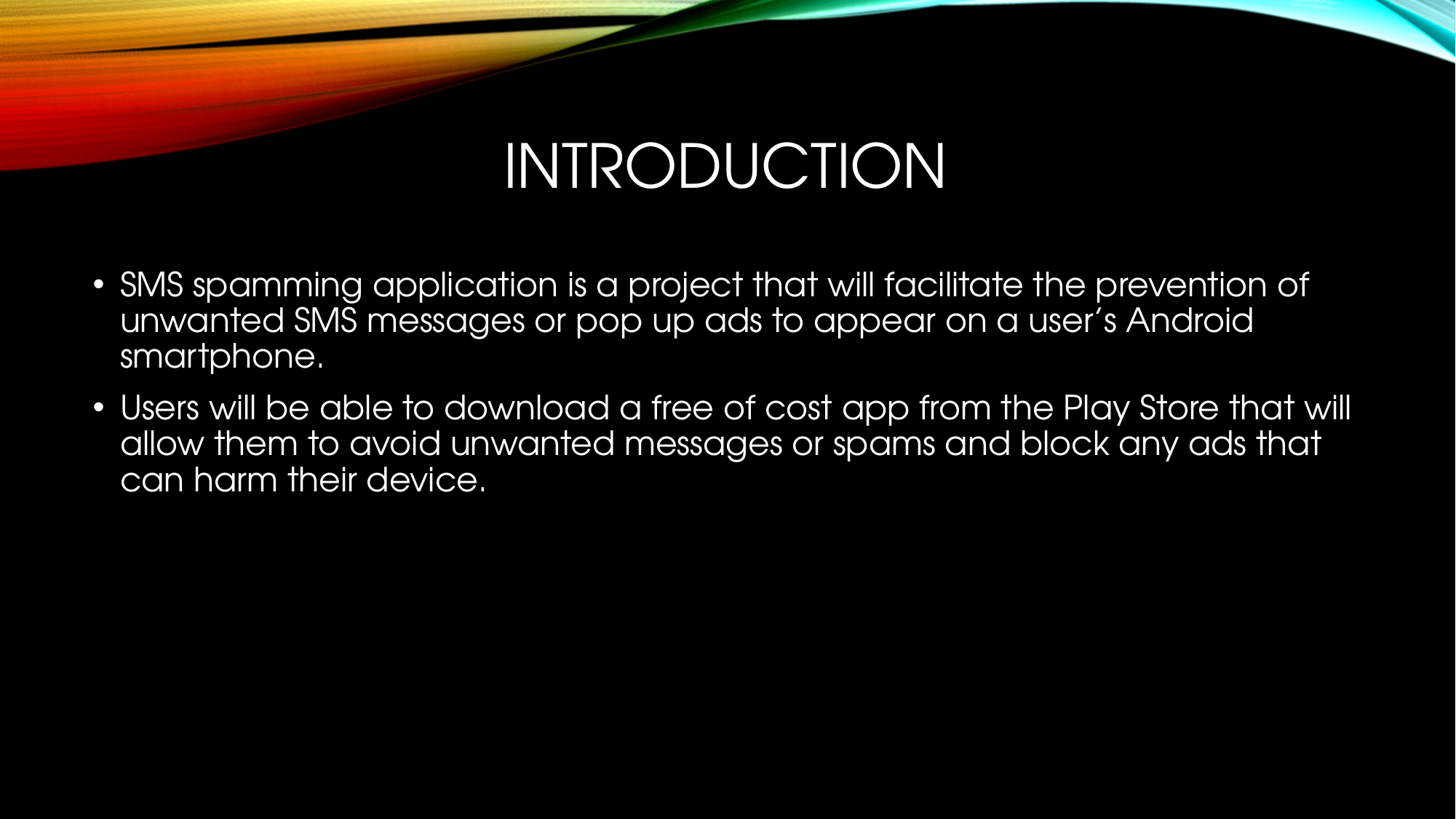

# Introduction
SMS spamming application is a project that will facilitate the prevention of unwanted SMS messages or pop up ads to appear on a user’s Android smartphone.
Users will be able to download a free of cost app from the Play Store that will allow them to avoid unwanted messages or spams and block any ads that can harm their device.